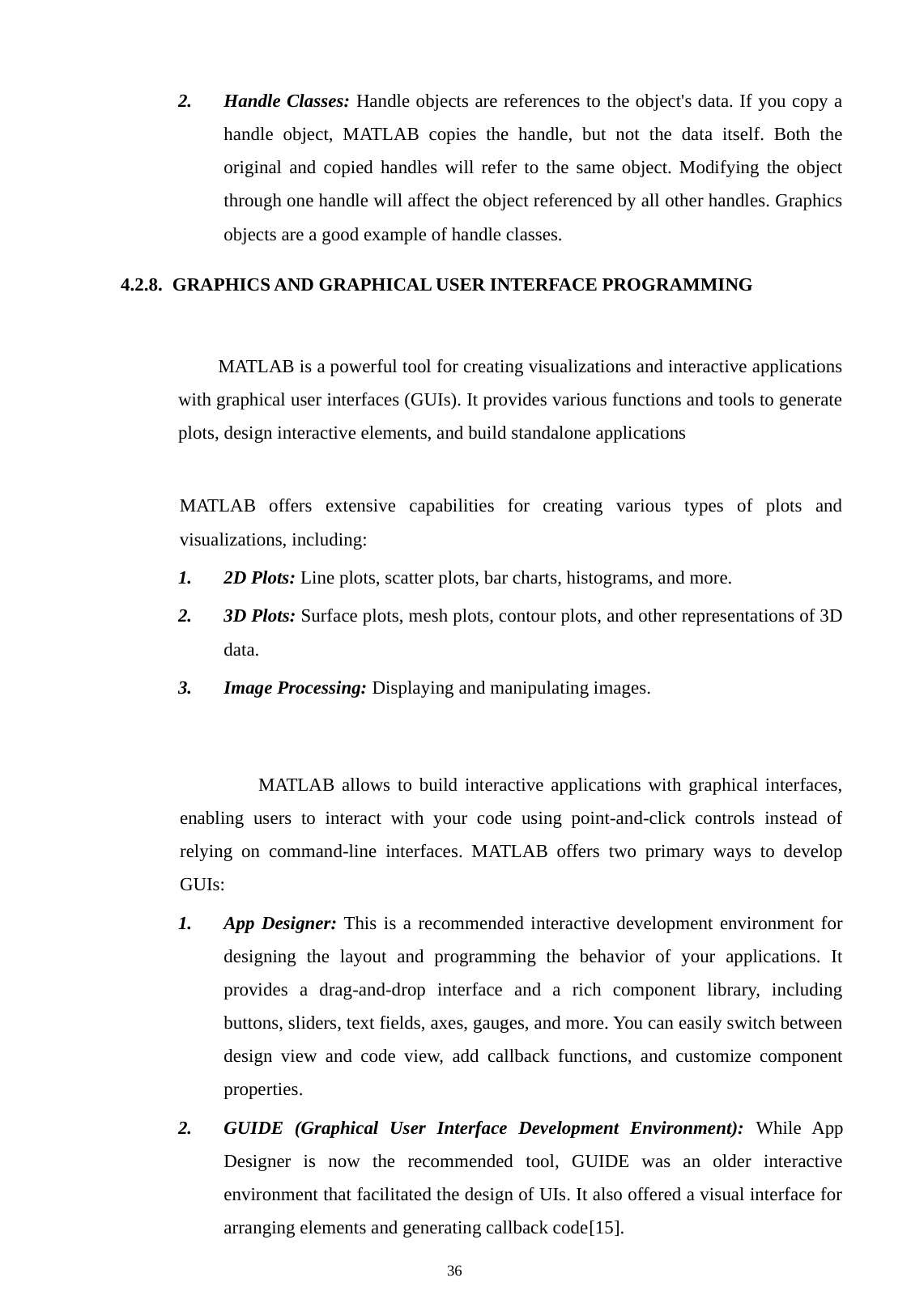

Handle Classes: Handle objects are references to the object's data. If you copy a handle object, MATLAB copies the handle, but not the data itself. Both the original and copied handles will refer to the same object. Modifying the object through one handle will affect the object referenced by all other handles. Graphics objects are a good example of handle classes.
4.2.8.  GRAPHICS AND GRAPHICAL USER INTERFACE PROGRAMMING
        MATLAB is a powerful tool for creating visualizations and interactive applications with graphical user interfaces (GUIs). It provides various functions and tools to generate plots, design interactive elements, and build standalone applications
MATLAB offers extensive capabilities for creating various types of plots and visualizations, including:
2D Plots: Line plots, scatter plots, bar charts, histograms, and more.
3D Plots: Surface plots, mesh plots, contour plots, and other representations of 3D data.
Image Processing: Displaying and manipulating images.
           MATLAB allows to build interactive applications with graphical interfaces, enabling users to interact with your code using point-and-click controls instead of relying on command-line interfaces. MATLAB offers two primary ways to develop GUIs:
App Designer: This is a recommended interactive development environment for designing the layout and programming the behavior of your applications. It provides a drag-and-drop interface and a rich component library, including buttons, sliders, text fields, axes, gauges, and more. You can easily switch between design view and code view, add callback functions, and customize component properties.
GUIDE (Graphical User Interface Development Environment): While App Designer is now the recommended tool, GUIDE was an older interactive environment that facilitated the design of UIs. It also offered a visual interface for arranging elements and generating callback code[15].
36